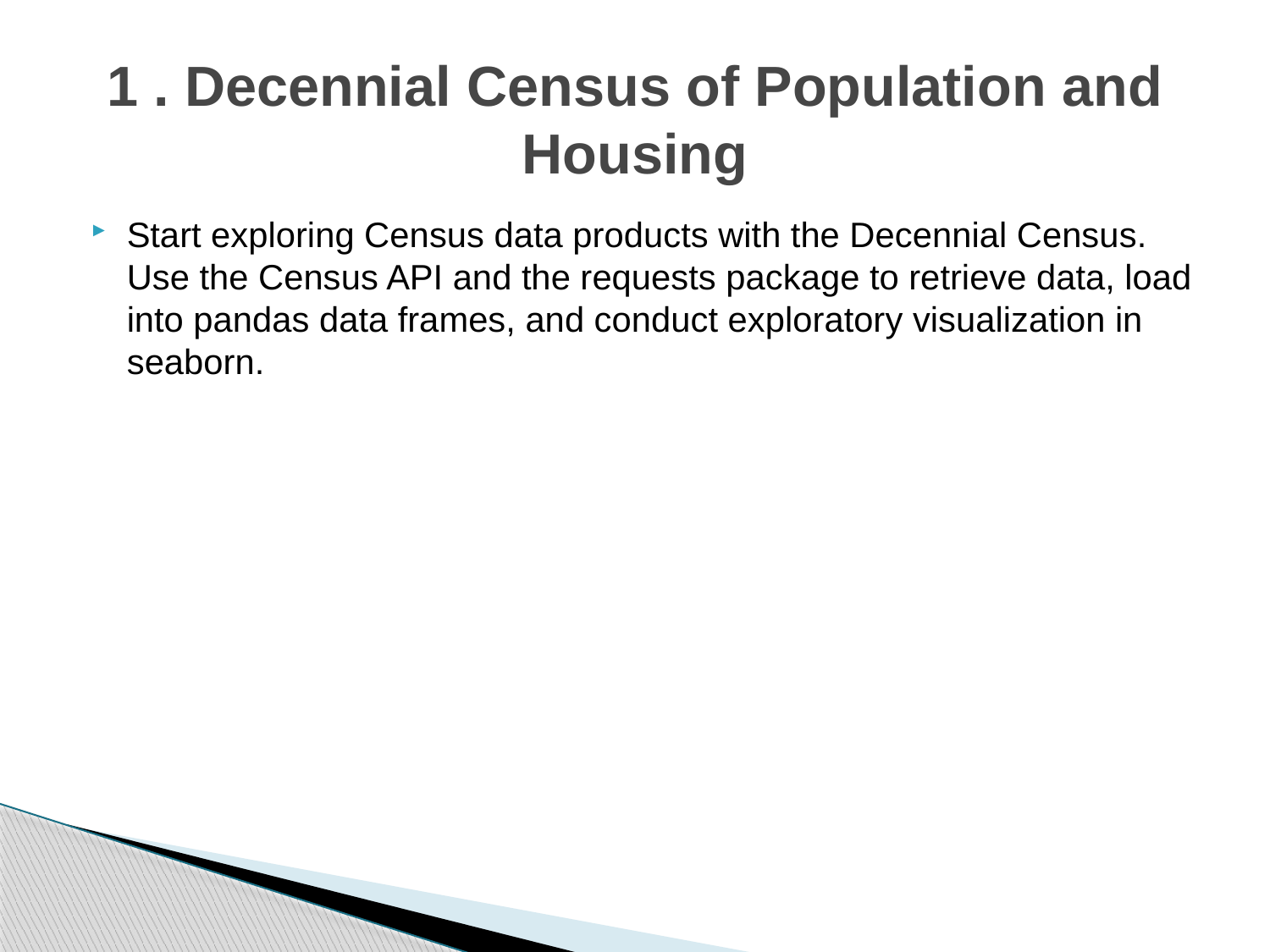

# 1 . Decennial Census of Population and Housing
Start exploring Census data products with the Decennial Census. Use the Census API and the requests package to retrieve data, load into pandas data frames, and conduct exploratory visualization in seaborn.